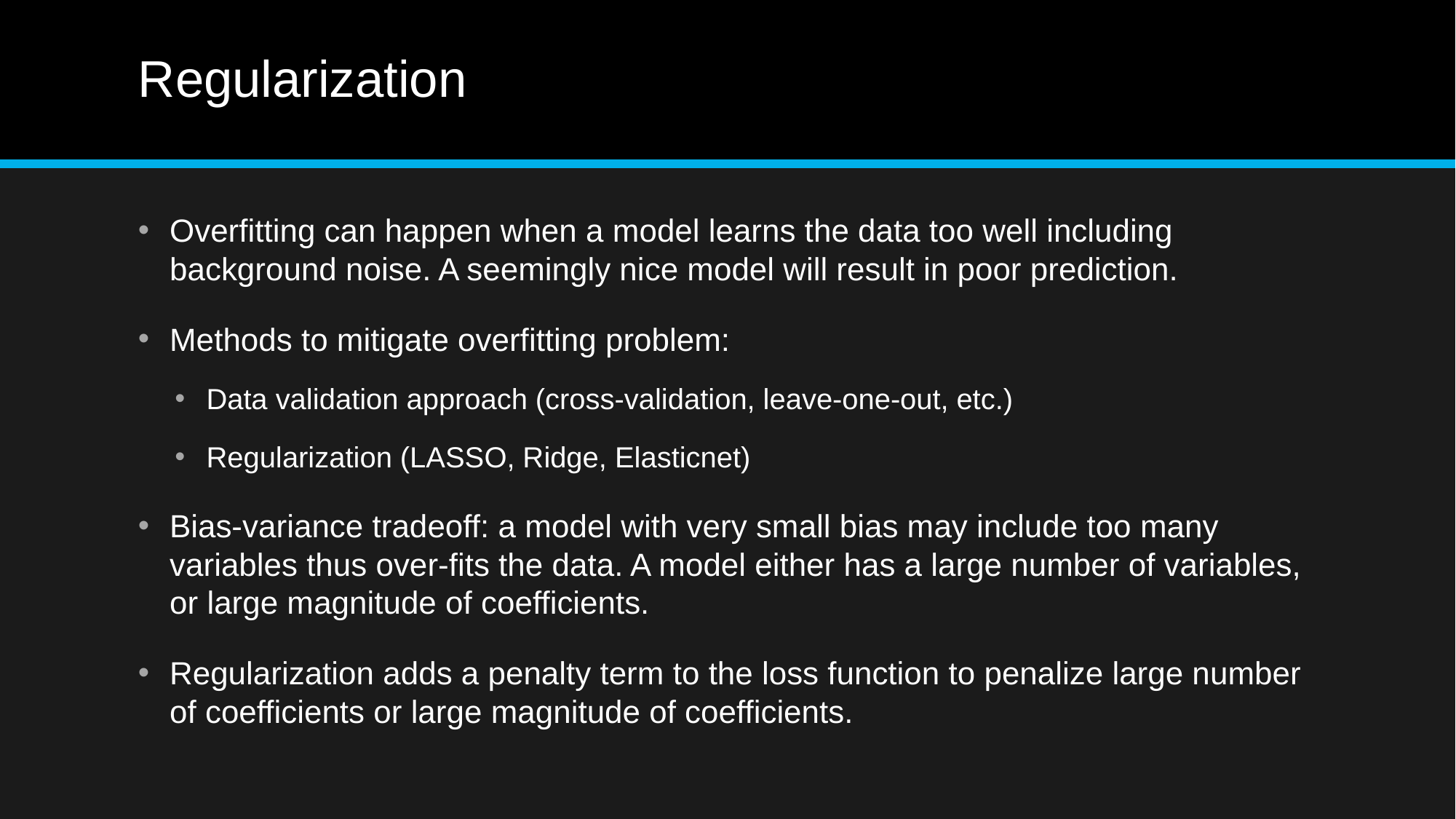

# Regularization
Overfitting can happen when a model learns the data too well including background noise. A seemingly nice model will result in poor prediction.
Methods to mitigate overfitting problem:
Data validation approach (cross-validation, leave-one-out, etc.)
Regularization (LASSO, Ridge, Elasticnet)
Bias-variance tradeoff: a model with very small bias may include too many variables thus over-fits the data. A model either has a large number of variables, or large magnitude of coefficients.
Regularization adds a penalty term to the loss function to penalize large number of coefficients or large magnitude of coefficients.